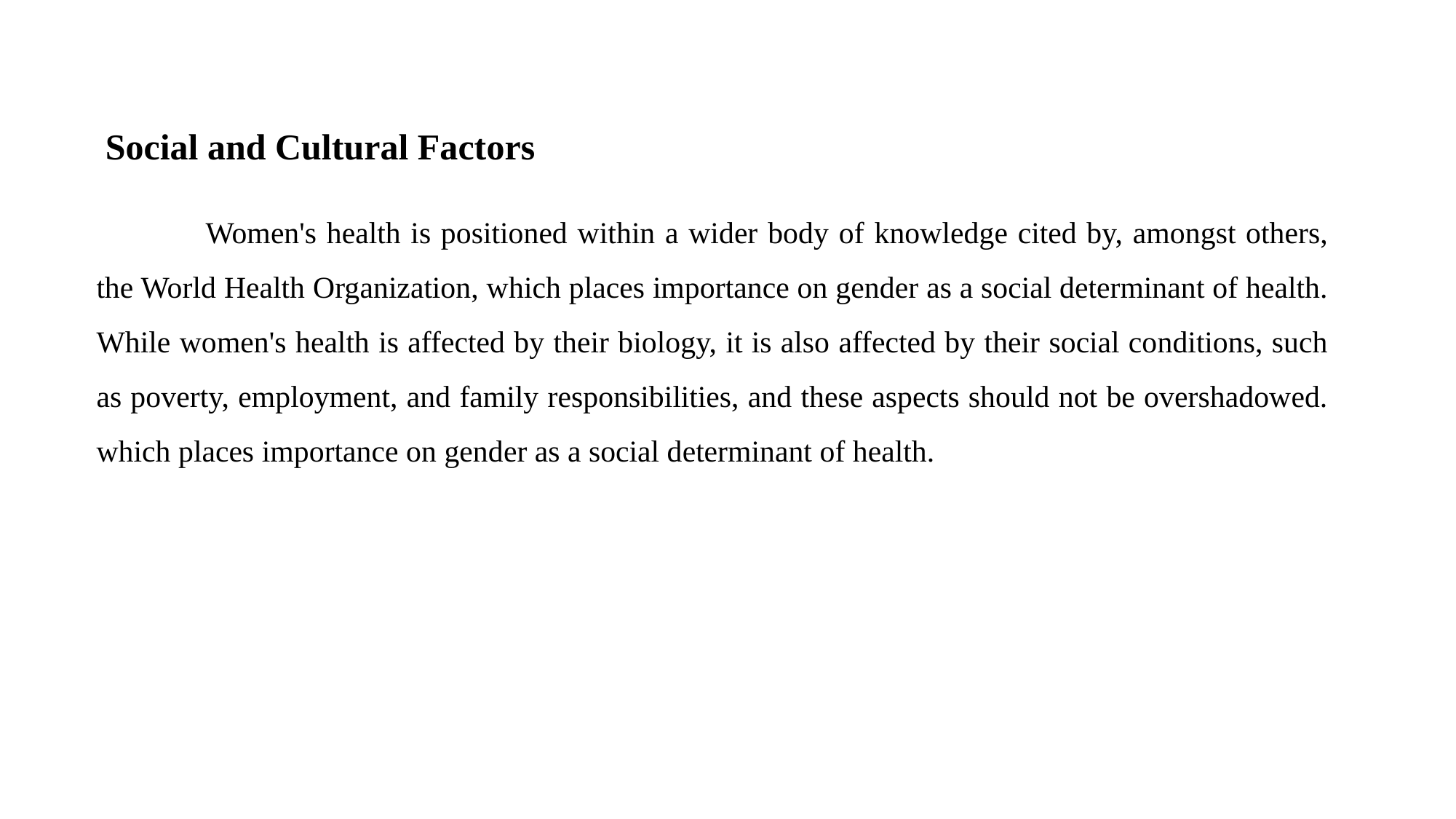

Social and Cultural Factors
	Women's health is positioned within a wider body of knowledge cited by, amongst others, the World Health Organization, which places importance on gender as a social determinant of health. While women's health is affected by their biology, it is also affected by their social conditions, such as poverty, employment, and family responsibilities, and these aspects should not be overshadowed. which places importance on gender as a social determinant of health.